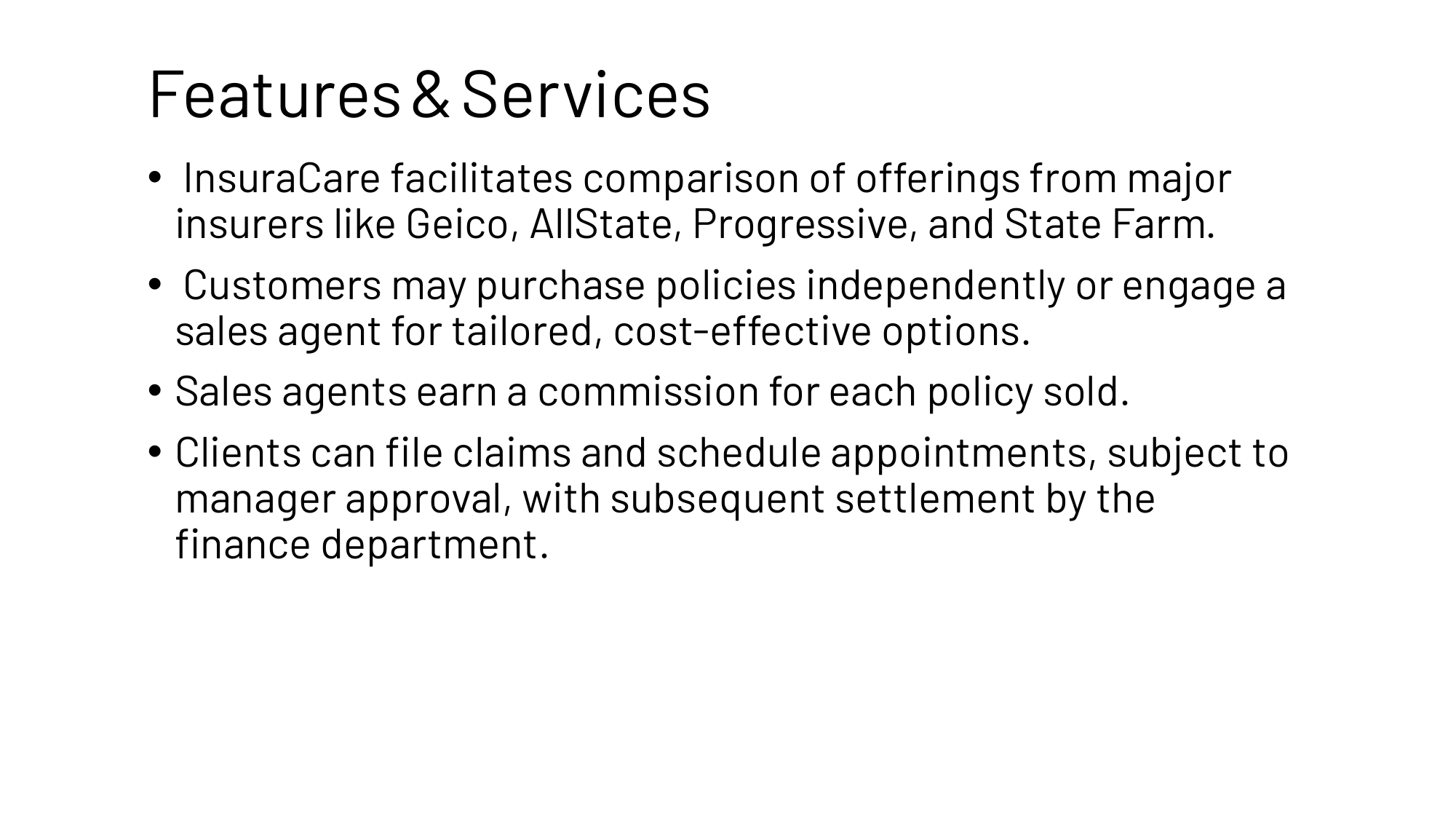

Features & Services
 InsuraCare facilitates comparison of offerings from major insurers like Geico, AllState, Progressive, and State Farm.
 Customers may purchase policies independently or engage a sales agent for tailored, cost-effective options.
Sales agents earn a commission for each policy sold.
Clients can file claims and schedule appointments, subject to manager approval, with subsequent settlement by the finance department.